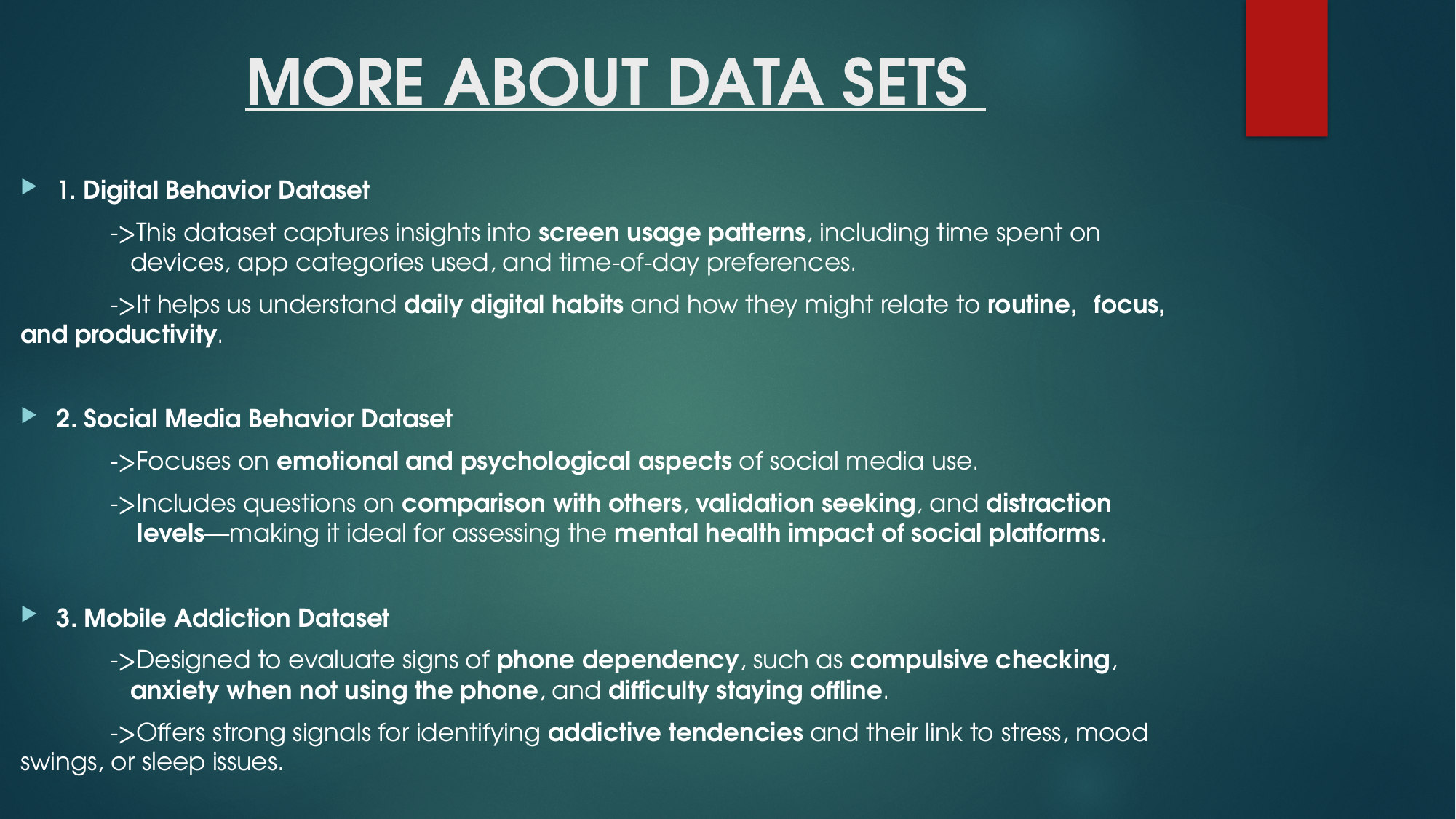

# MORE ABOUT DATA SETS
1. Digital Behavior Dataset
	->This dataset captures insights into screen usage patterns, including time spent on 	    	  	  	   devices, app categories used, and time-of-day preferences.
	->It helps us understand daily digital habits and how they might relate to routine, 	focus, 	  	  	   and productivity.

2. Social Media Behavior Dataset
	->Focuses on emotional and psychological aspects of social media use.
	->Includes questions on comparison with others, validation seeking, and distraction 	  	    	   	    levels—making it ideal for assessing the mental health impact of social platforms.

3. Mobile Addiction Dataset
	->Designed to evaluate signs of phone dependency, such as compulsive checking, 	 	   	  	   anxiety when not using the phone, and difficulty staying offline.
	->Offers strong signals for identifying addictive tendencies and their link to stress, mood 	    	  	    swings, or sleep issues.